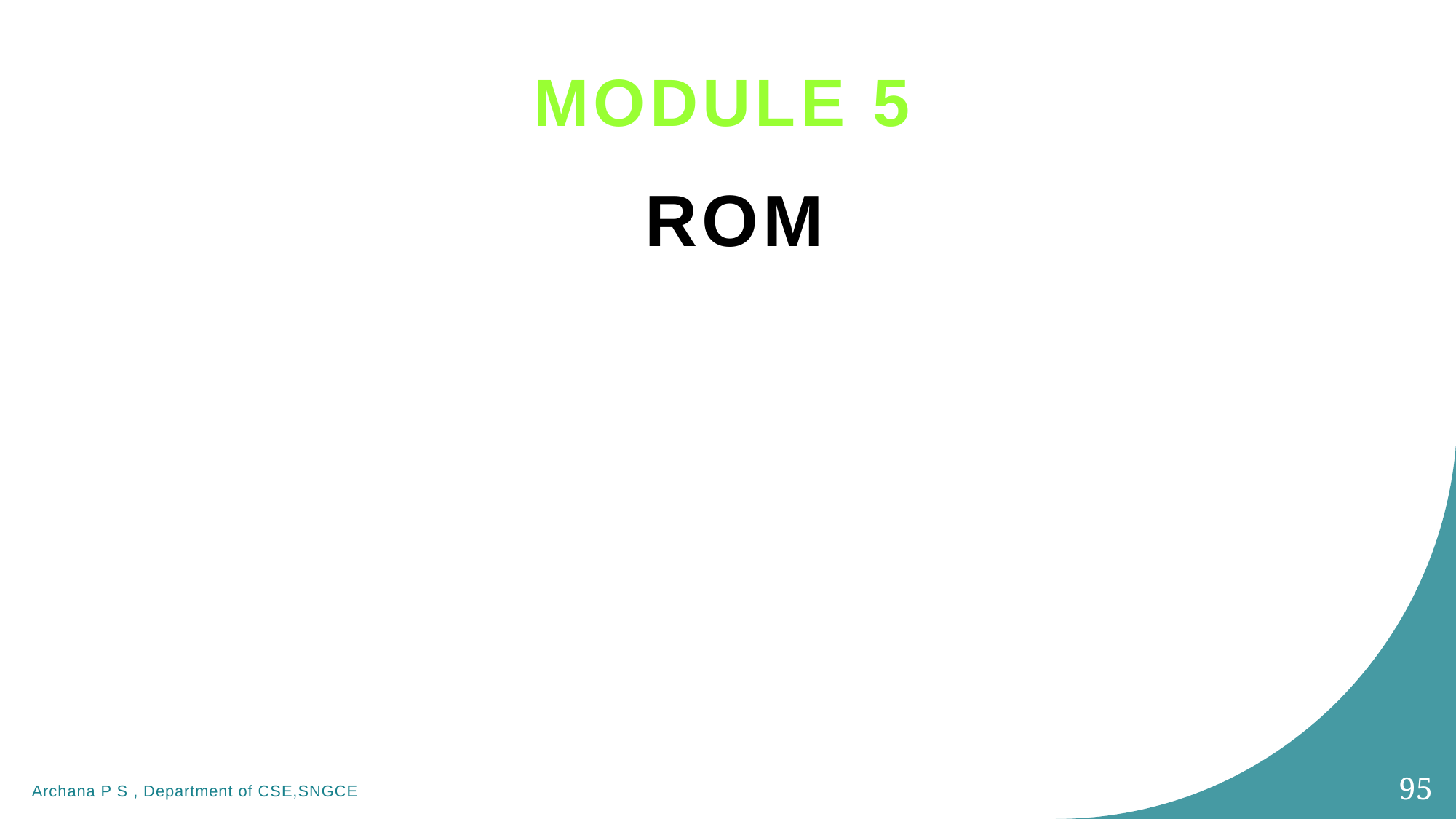

Module 5
ROM
95
Archana P S , Department of CSE,SNGCE